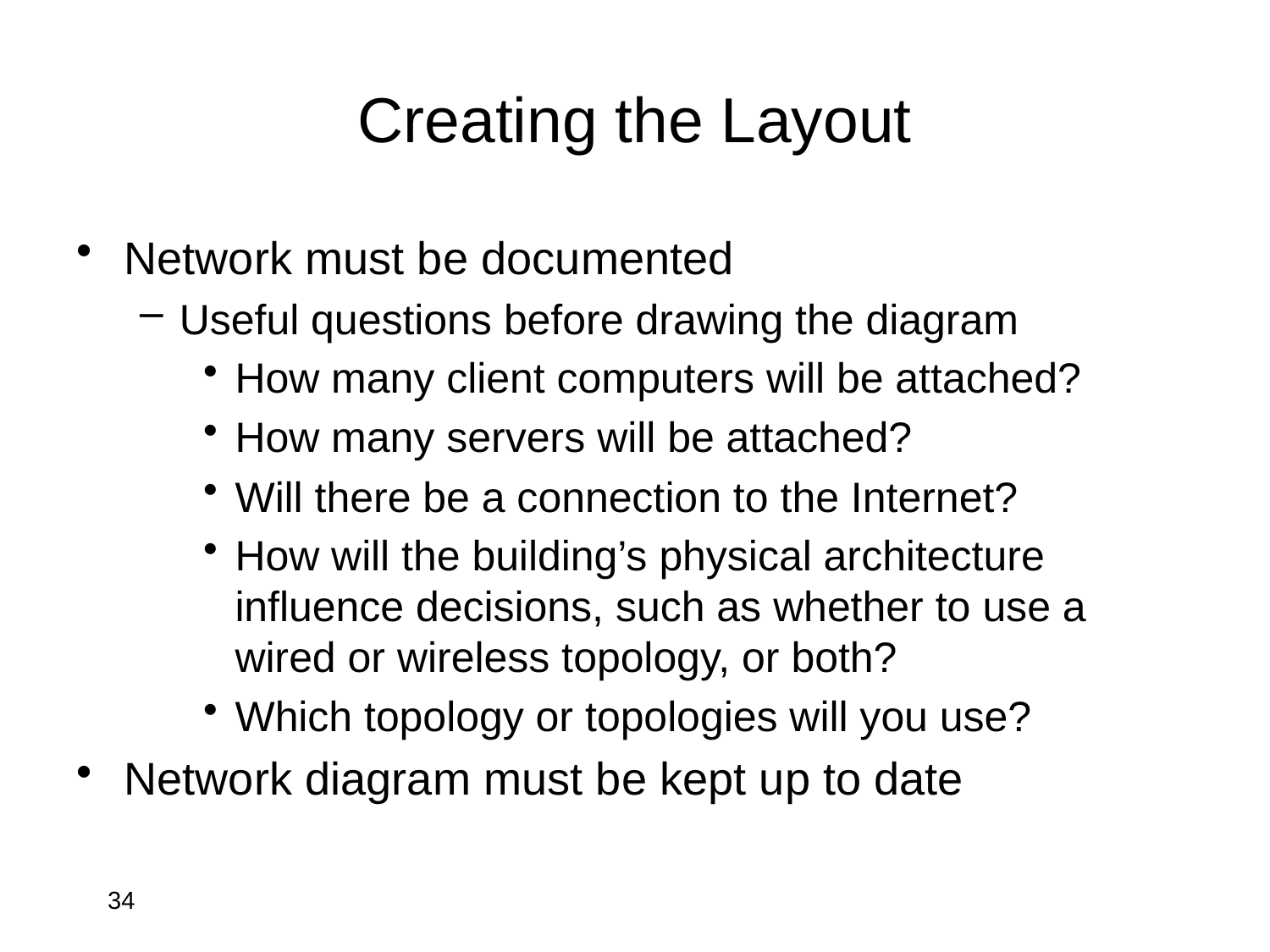

# Creating the Layout
Network must be documented
Useful questions before drawing the diagram
How many client computers will be attached?
How many servers will be attached?
Will there be a connection to the Internet?
How will the building’s physical architecture influence decisions, such as whether to use a wired or wireless topology, or both?
Which topology or topologies will you use?
Network diagram must be kept up to date
34